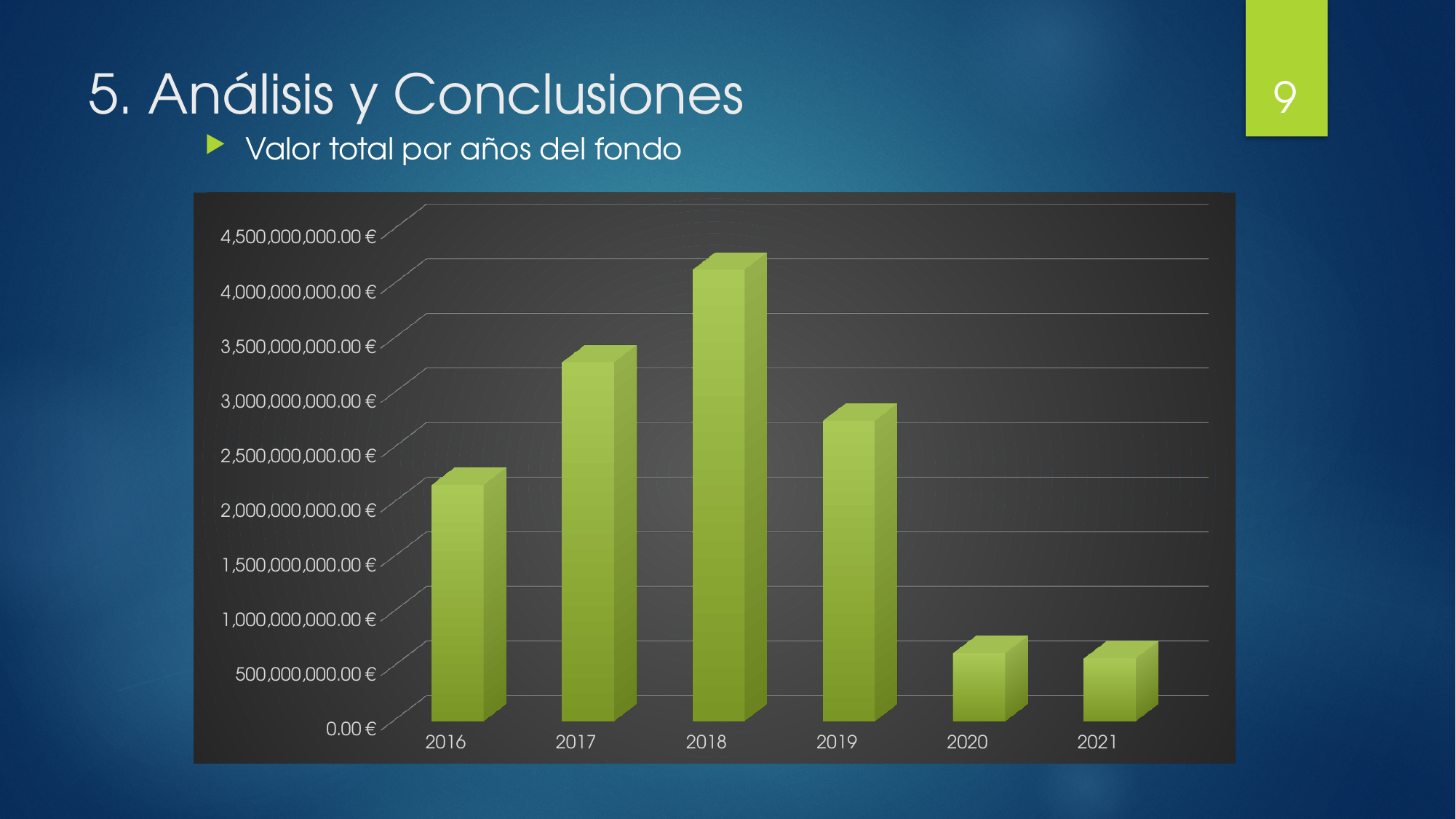

9
# 5. Análisis y Conclusiones
Valor total por años del fondo

[unsupported chart]